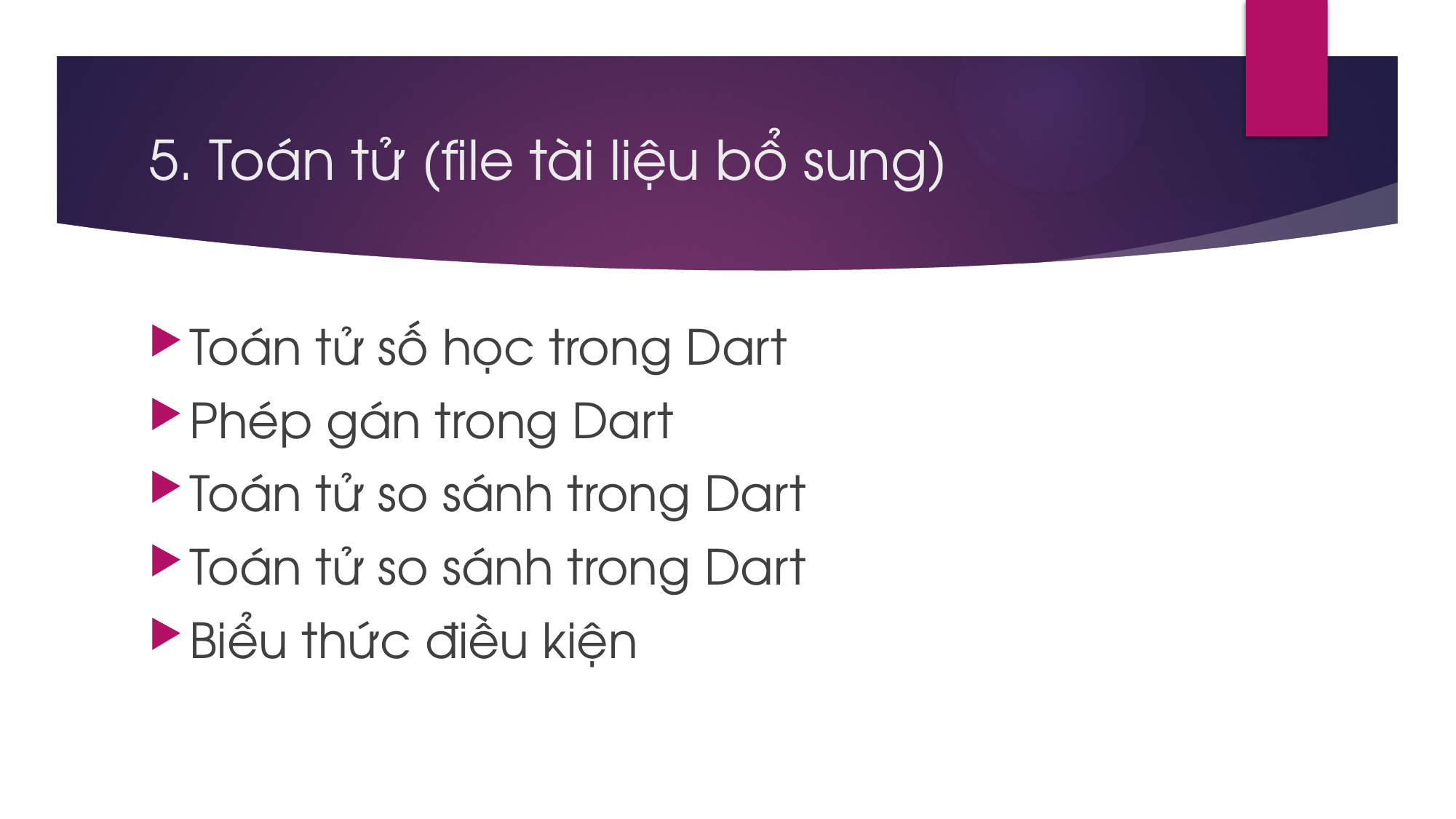

# 5. Toán tử (file tài liệu bổ sung)
Toán tử số học trong Dart
Phép gán trong Dart
Toán tử so sánh trong Dart
Toán tử so sánh trong Dart
Biểu thức điều kiện